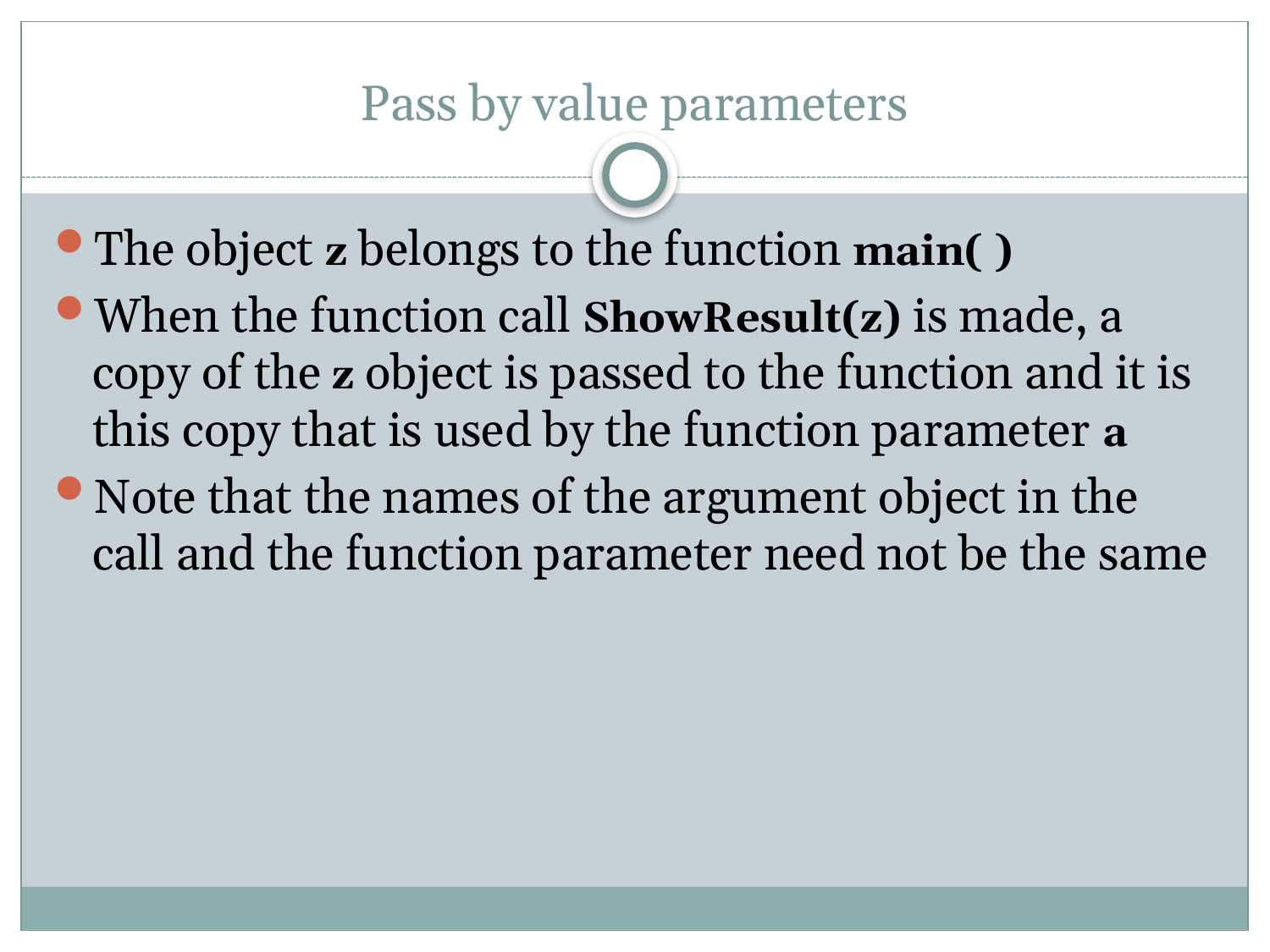

# Pass by value parameters
The object z belongs to the function main( )
When the function call ShowResult(z) is made, a copy of the z object is passed to the function and it is this copy that is used by the function parameter a
Note that the names of the argument object in the call and the function parameter need not be the same